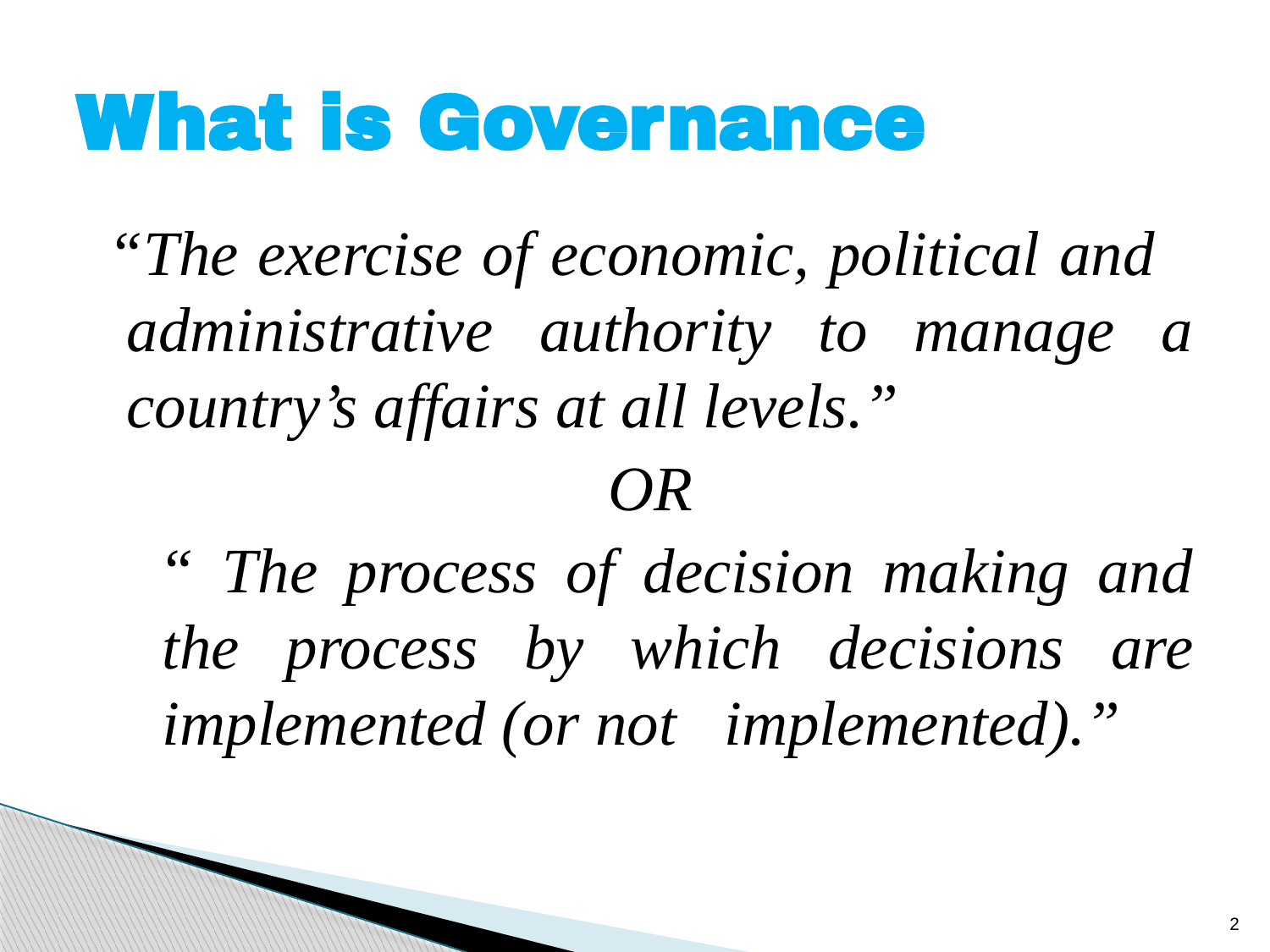

# What is Governance
 “The exercise of economic, political and   administrative authority to manage a country’s affairs at all levels.”
 OR
 “ The process of decision making and the process by which decisions are implemented (or not   implemented).”

2